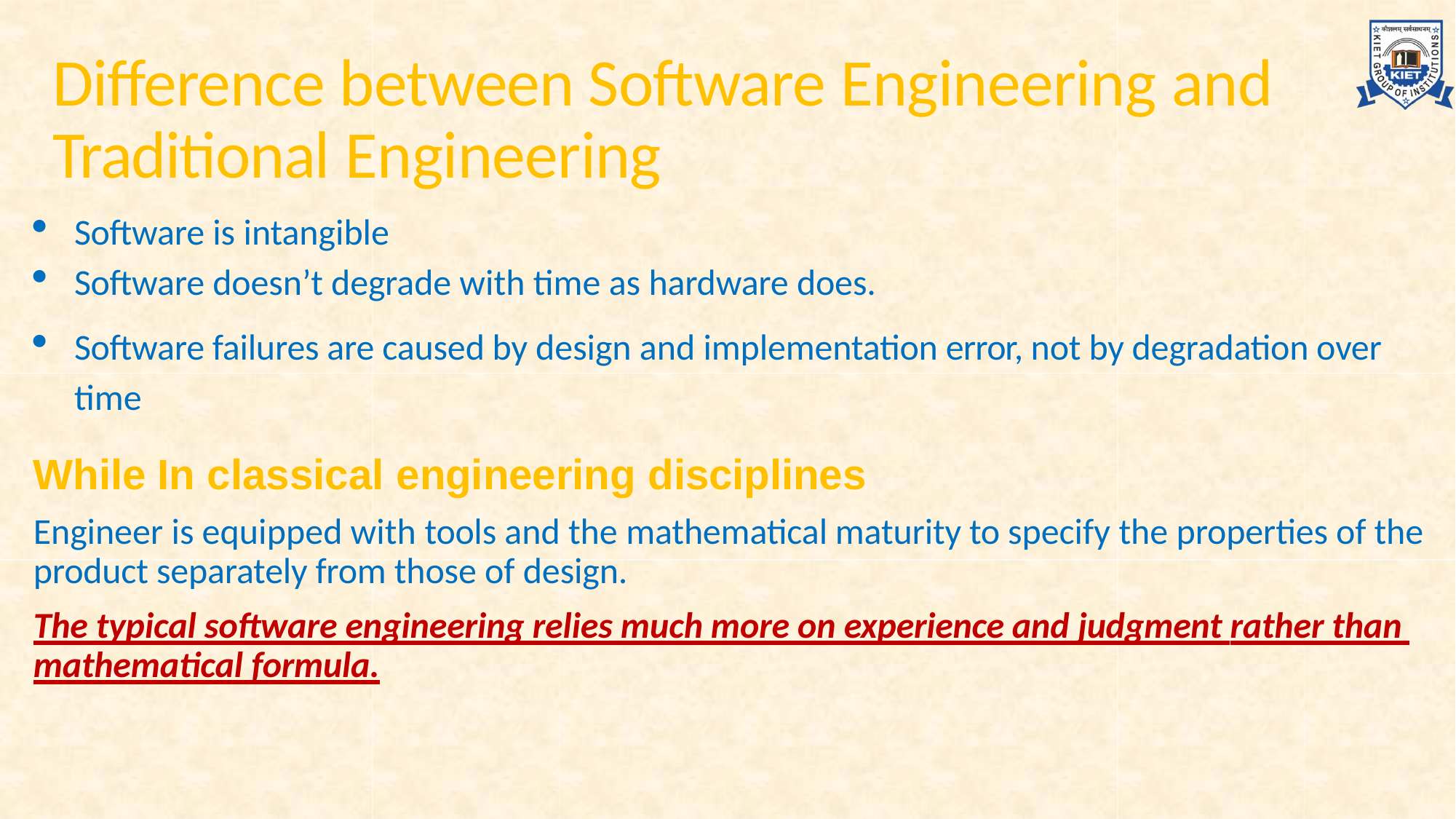

# Difference between Software Engineering and  Traditional Engineering
Software is intangible
Software doesn’t degrade with time as hardware does.
Software failures are caused by design and implementation error, not by degradation over  time
While In classical engineering disciplines
Engineer is equipped with tools and the mathematical maturity to specify the properties of the  product separately from those of design.
The typical software engineering relies much more on experience and judgment rather than  mathematical formula.